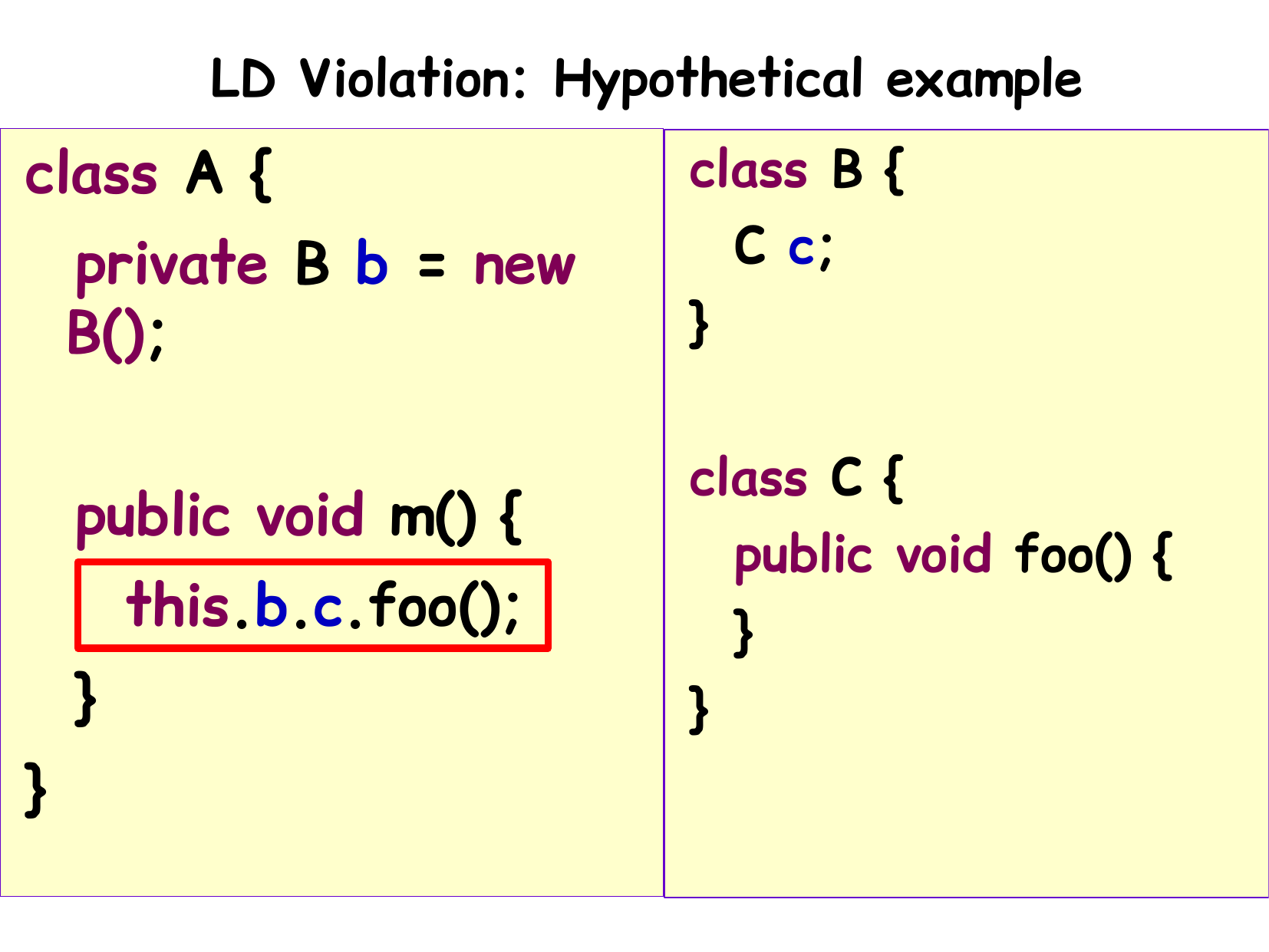

LD Violation: Hypothetical example
class A {
  private B b = new B();

  public void m() {
    this.b.c.foo();
  }
}

class B {
  C c;
}

class C {
  public void foo() {
  }
}